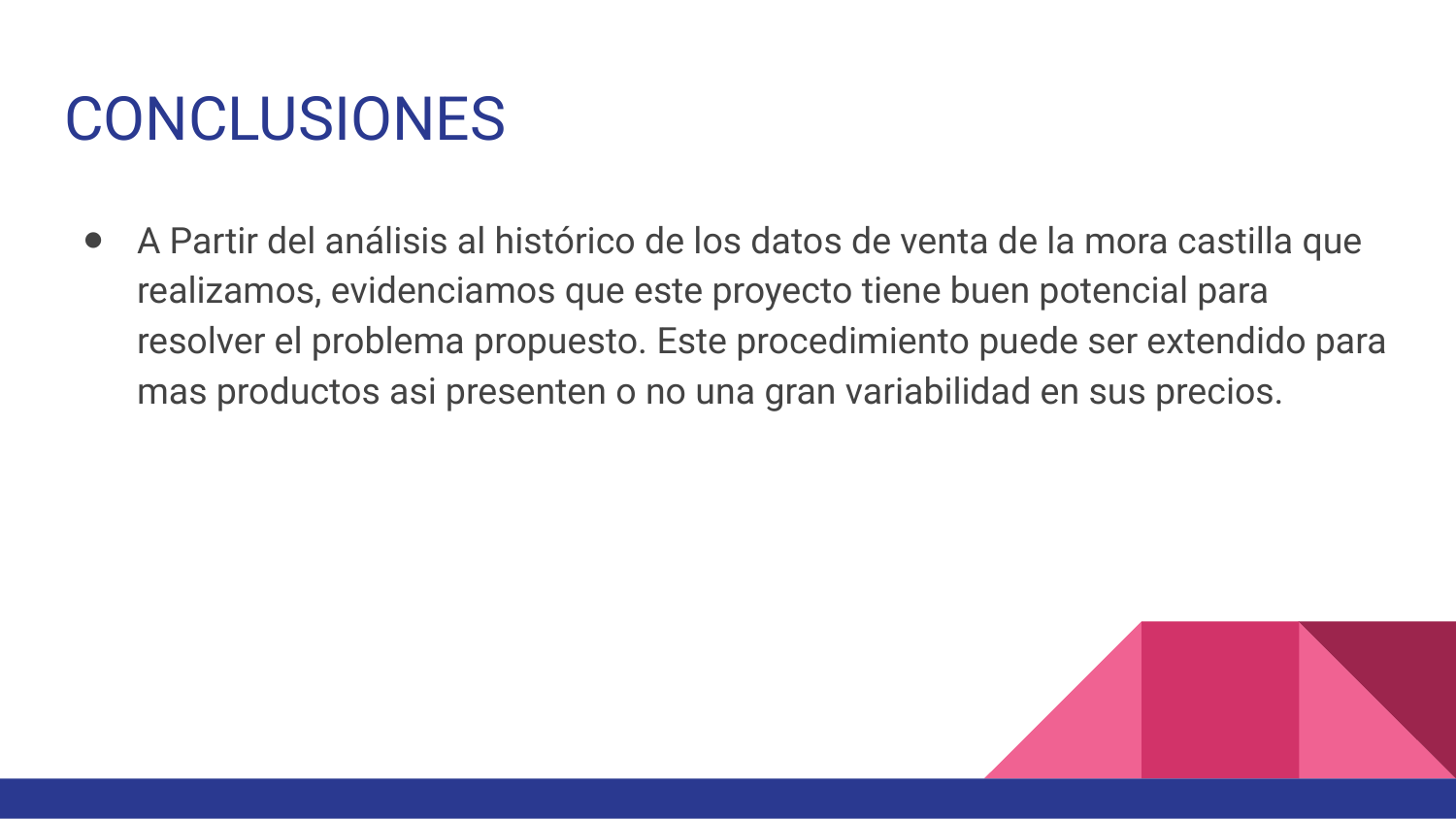

# CONCLUSIONES
A Partir del análisis al histórico de los datos de venta de la mora castilla que realizamos, evidenciamos que este proyecto tiene buen potencial para resolver el problema propuesto. Este procedimiento puede ser extendido para mas productos asi presenten o no una gran variabilidad en sus precios.